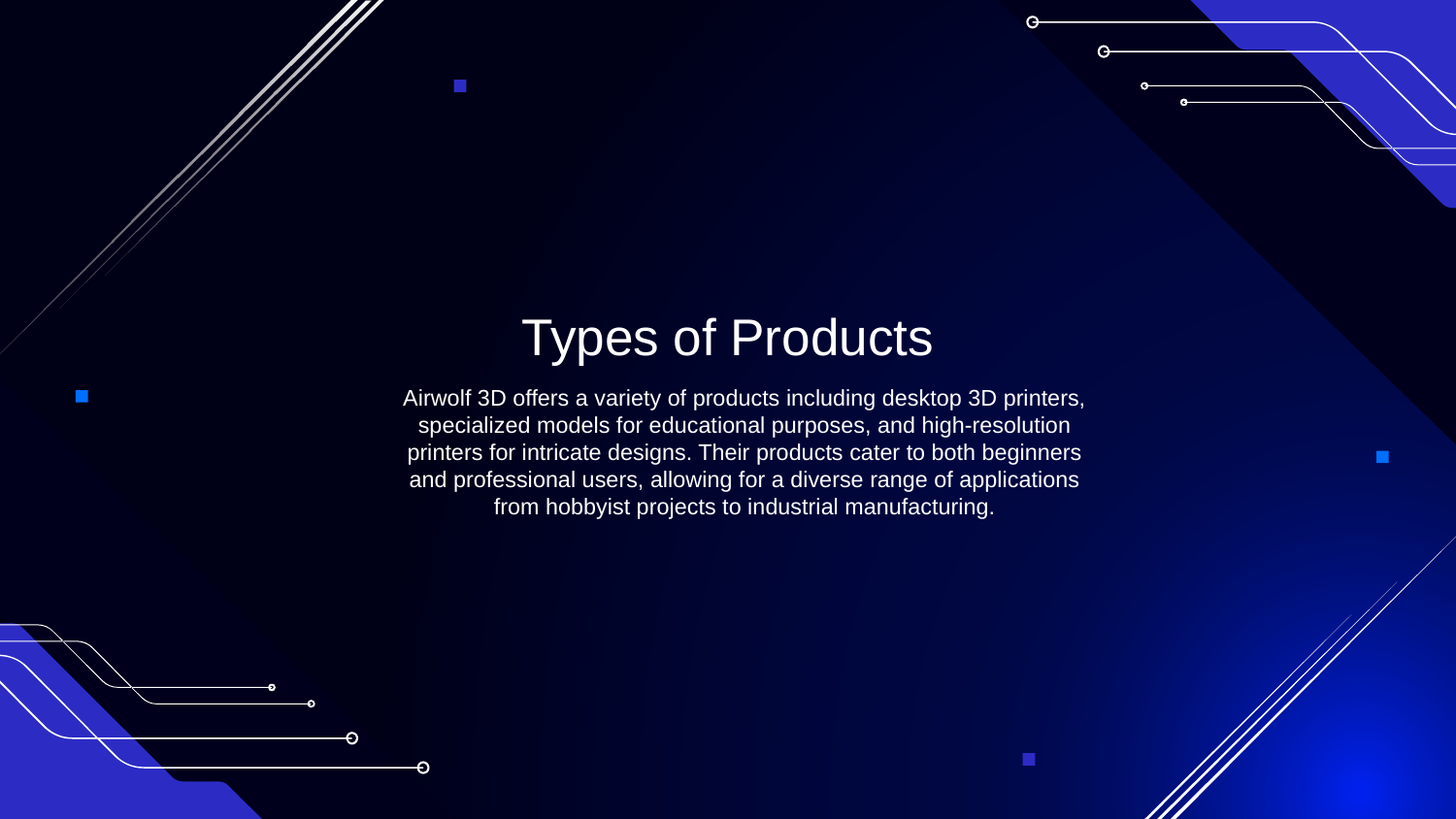

# Types of Products
Airwolf 3D offers a variety of products including desktop 3D printers, specialized models for educational purposes, and high-resolution printers for intricate designs. Their products cater to both beginners and professional users, allowing for a diverse range of applications from hobbyist projects to industrial manufacturing.